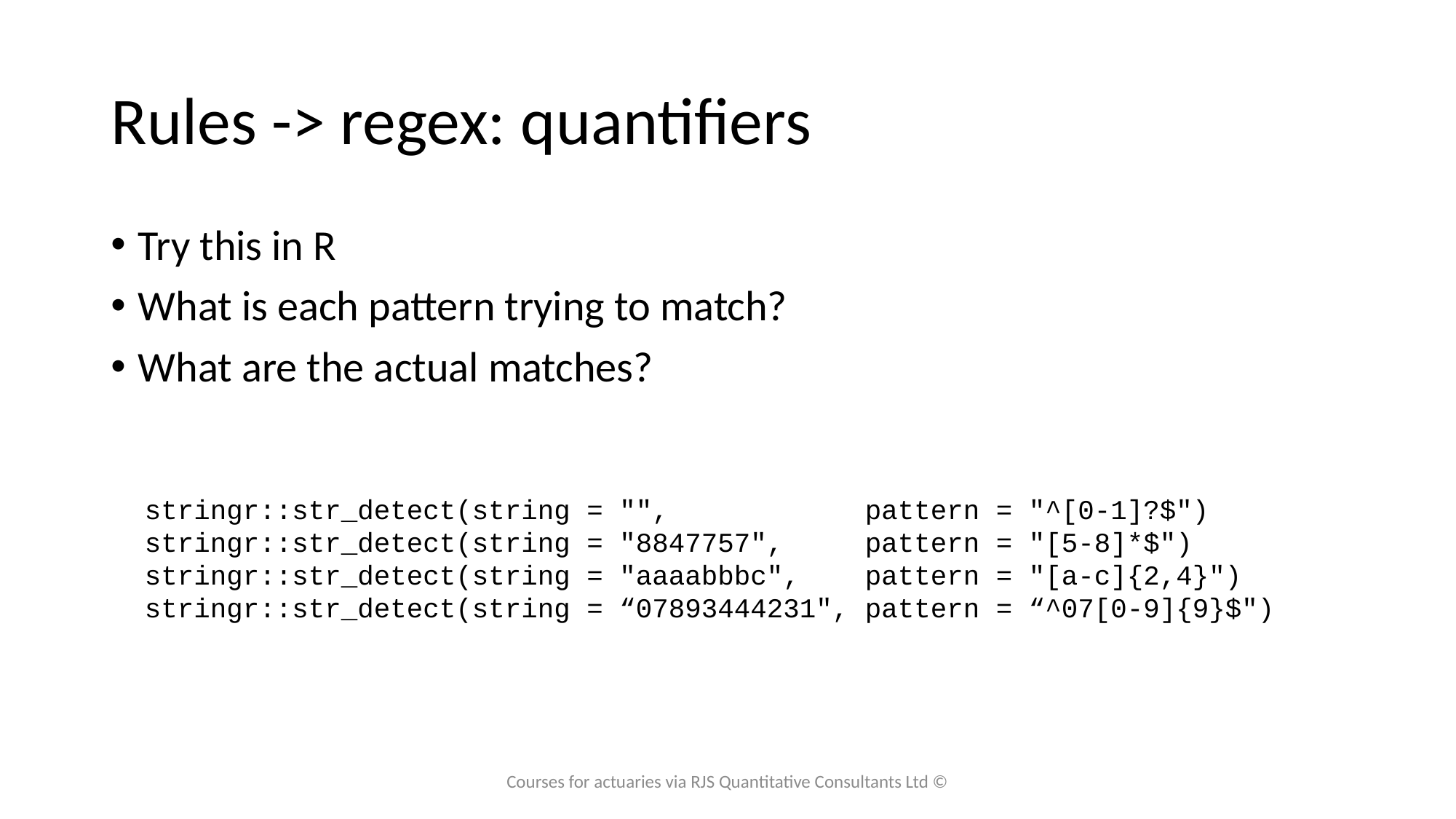

# Rules -> regex: quantifiers
Try this in R
What is each pattern trying to match?
What are the actual matches?

stringr::str_detect(string = "",            pattern = "^[0-1]?$")
stringr::str_detect(string = "8847757",     pattern = "[5-8]*$")
stringr::str_detect(string = "aaaabbbc",    pattern = "[a-c]{2,4}")
stringr::str_detect(string = “07893444231", pattern = “^07[0-9]{9}$")
Courses for actuaries via RJS Quantitative Consultants Ltd ©